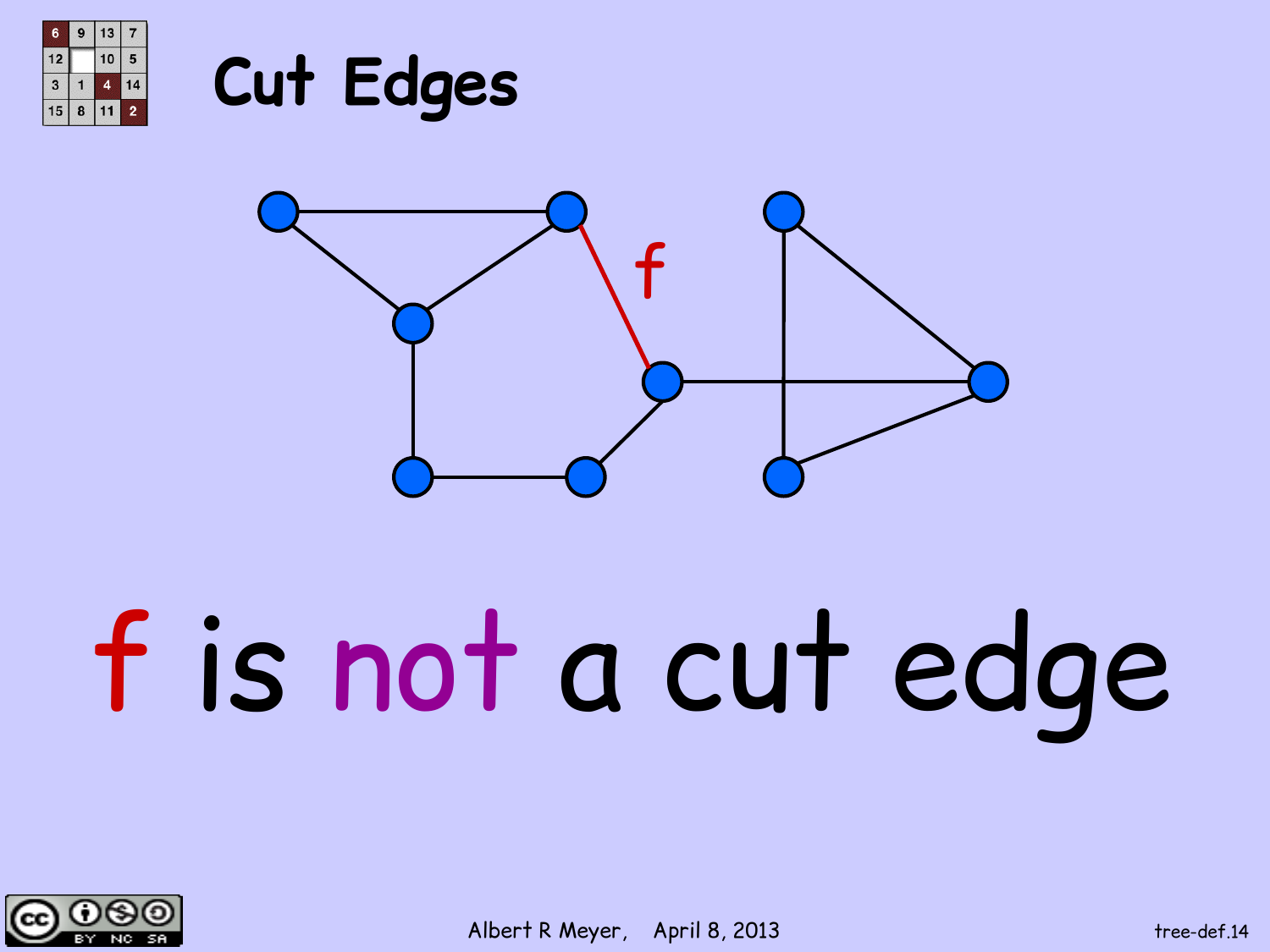

# Cut Edges

f

f is not a cut edge
tree-def.14